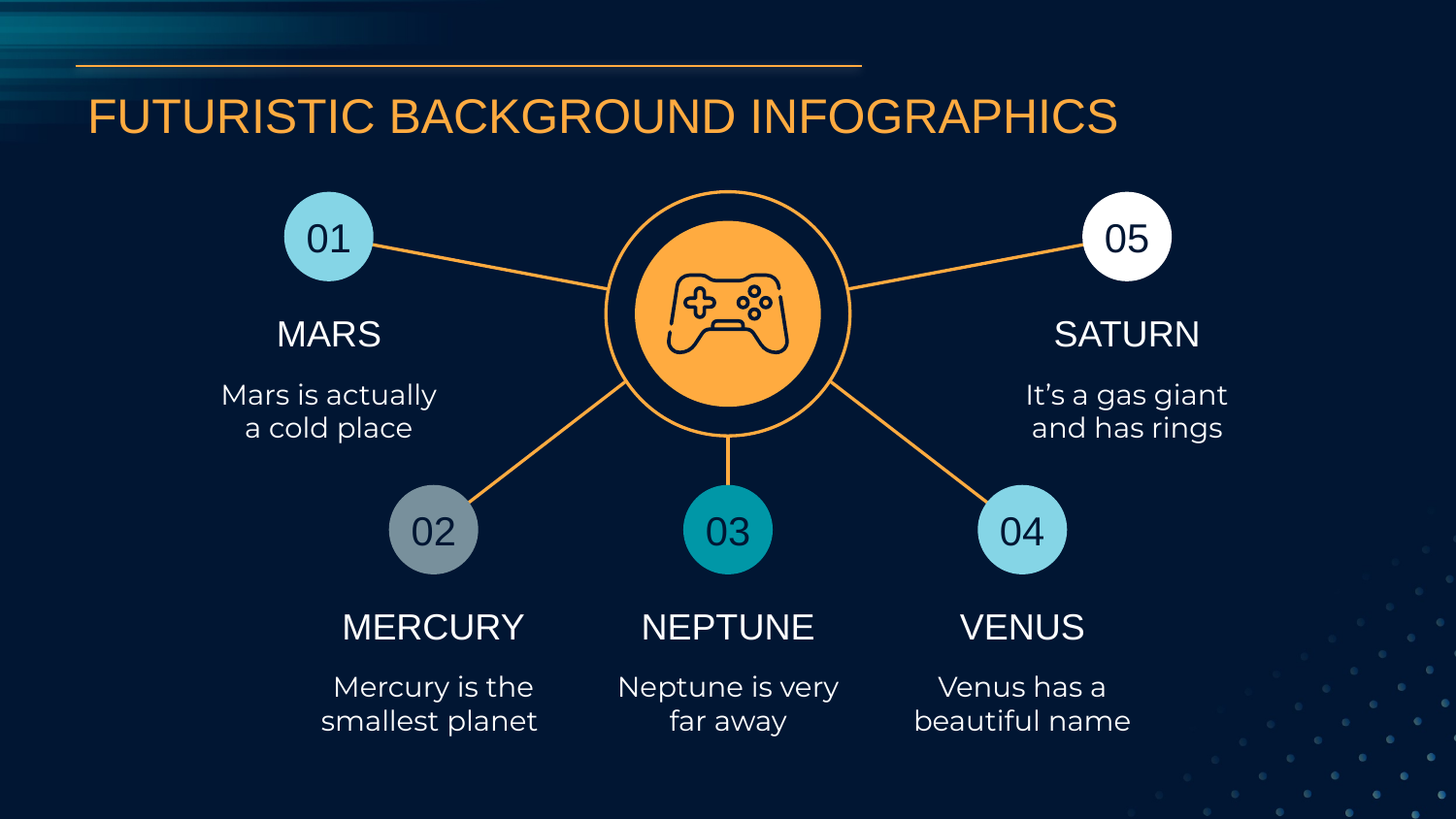

# FUTURISTIC BACKGROUND INFOGRAPHICS
01

05

02
03
04
MARS
SATURN
Mars is actually a cold place
It’s a gas giant and has rings
MERCURY
NEPTUNE
VENUS
Mercury is the smallest planet
Neptune is very far away
Venus has a beautiful name